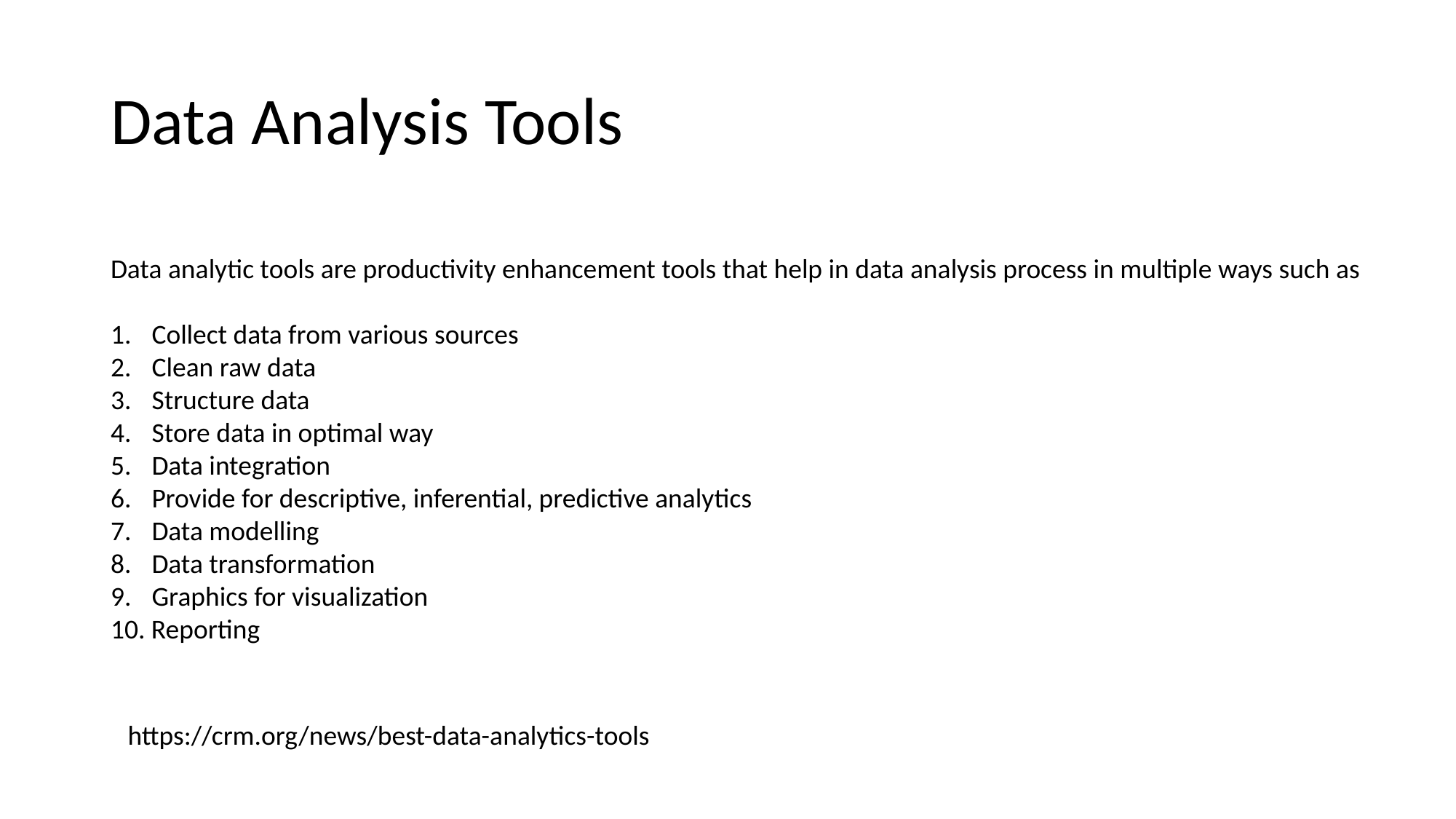

# Data Analysis Tools

Data analytic tools are productivity enhancement tools that help in data analysis process in multiple ways such as

Collect data from various sources
Clean raw data
Structure data
Store data in optimal way
Data integration
Provide for descriptive, inferential, predictive analytics
Data modelling
Data transformation
Graphics for visualization
10. Reporting
https://crm.org/news/best-data-analytics-tools